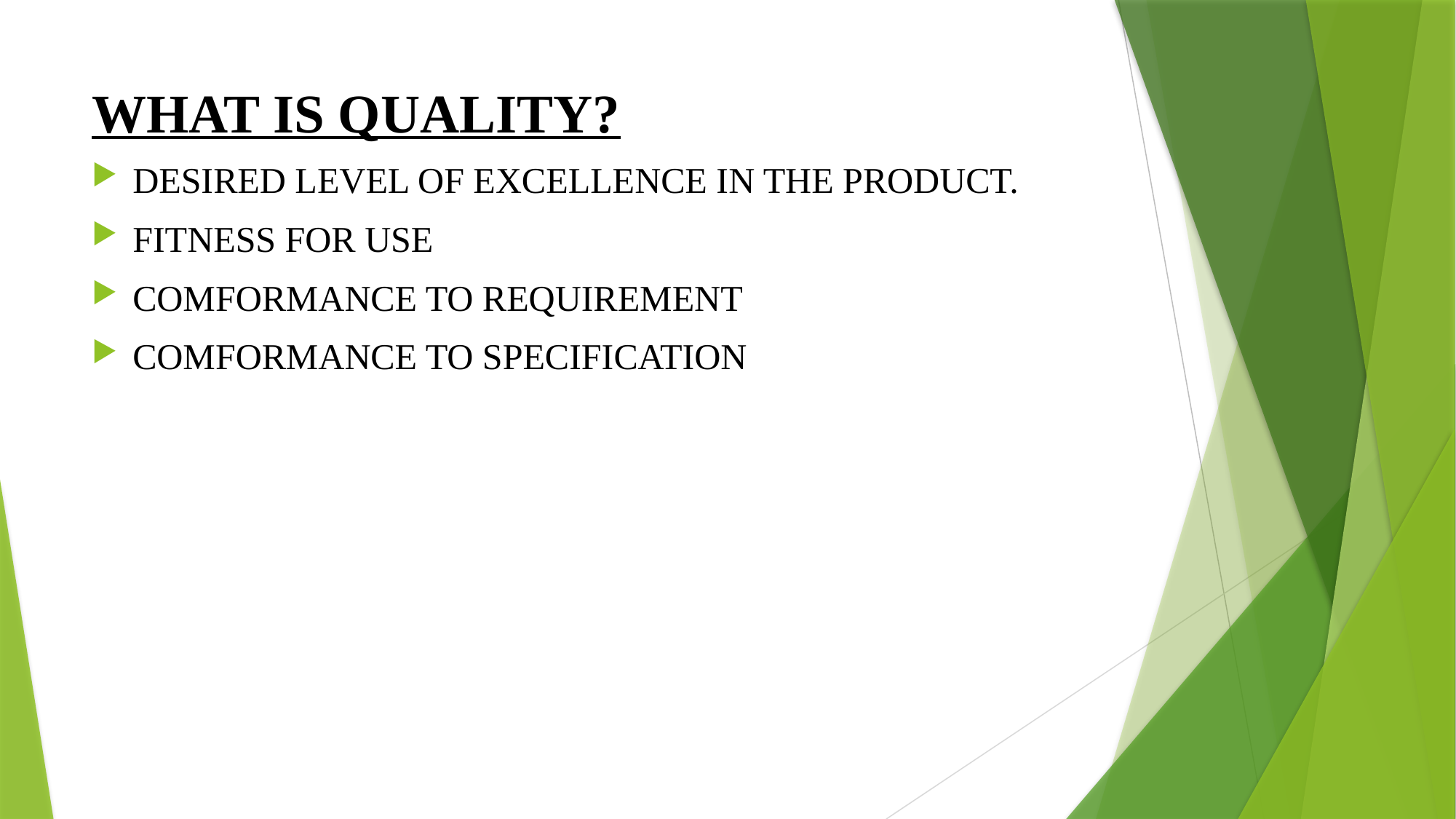

# WHAT IS QUALITY?
DESIRED LEVEL OF EXCELLENCE IN THE PRODUCT.
FITNESS FOR USE
COMFORMANCE TO REQUIREMENT
COMFORMANCE TO SPECIFICATION